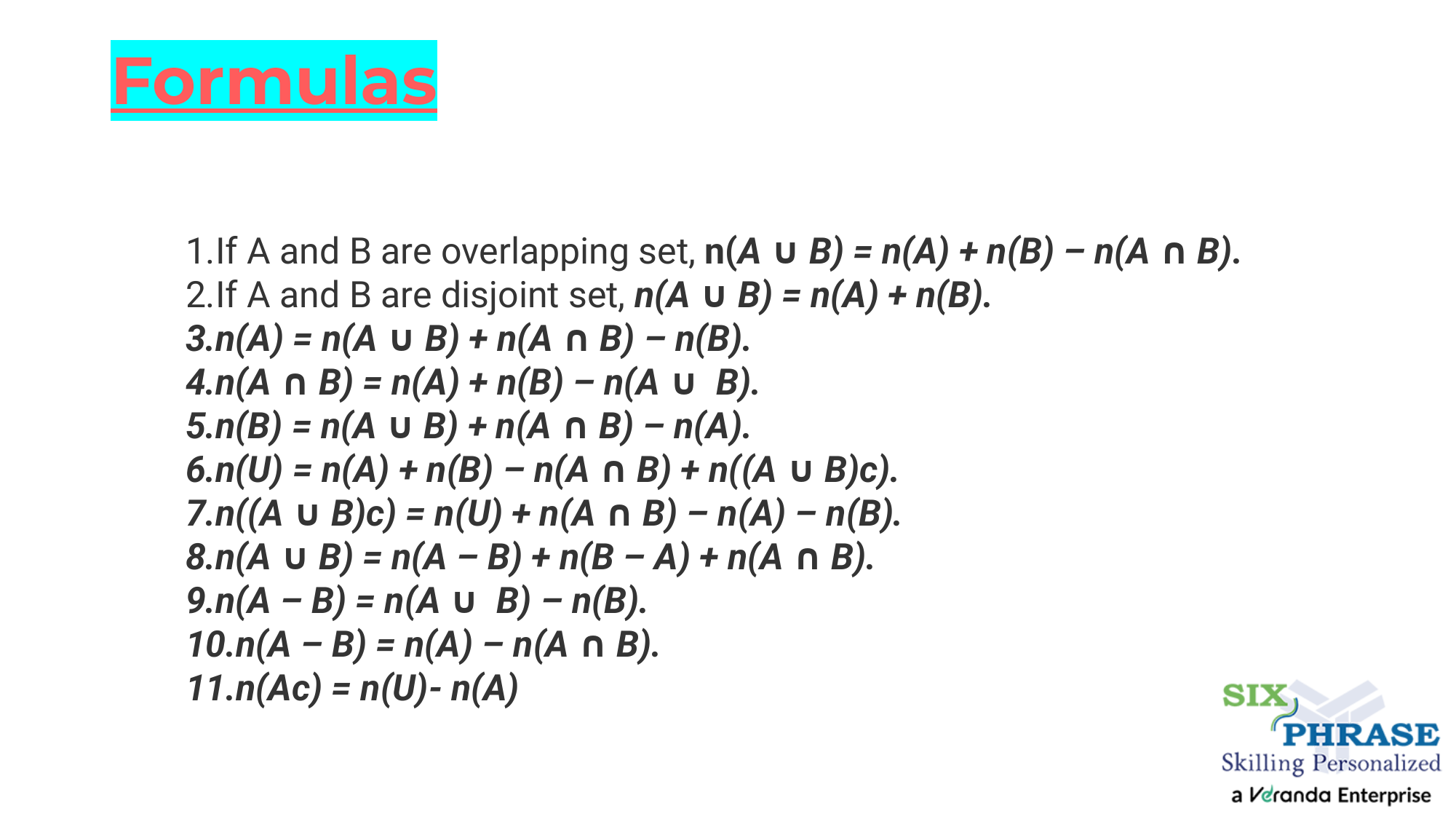

# Formulas
If A and B are overlapping set, n(A ∪ B) = n(A) + n(B) – n(A ∩ B).
If A and B are disjoint set, n(A ∪ B) = n(A) + n(B).
n(A) = n(A ∪ B) + n(A ∩ B) – n(B).
n(A ∩ B) = n(A) + n(B) – n(A ∪  B).
n(B) = n(A ∪ B) + n(A ∩ B) – n(A).
n(U) = n(A) + n(B) – n(A ∩ B) + n((A ∪ B)c).
n((A ∪ B)c) = n(U) + n(A ∩ B) – n(A) – n(B).
n(A ∪ B) = n(A – B) + n(B – A) + n(A ∩ B).
n(A – B) = n(A ∪  B) – n(B).
n(A – B) = n(A) – n(A ∩ B).
n(Ac) = n(U)- n(A)